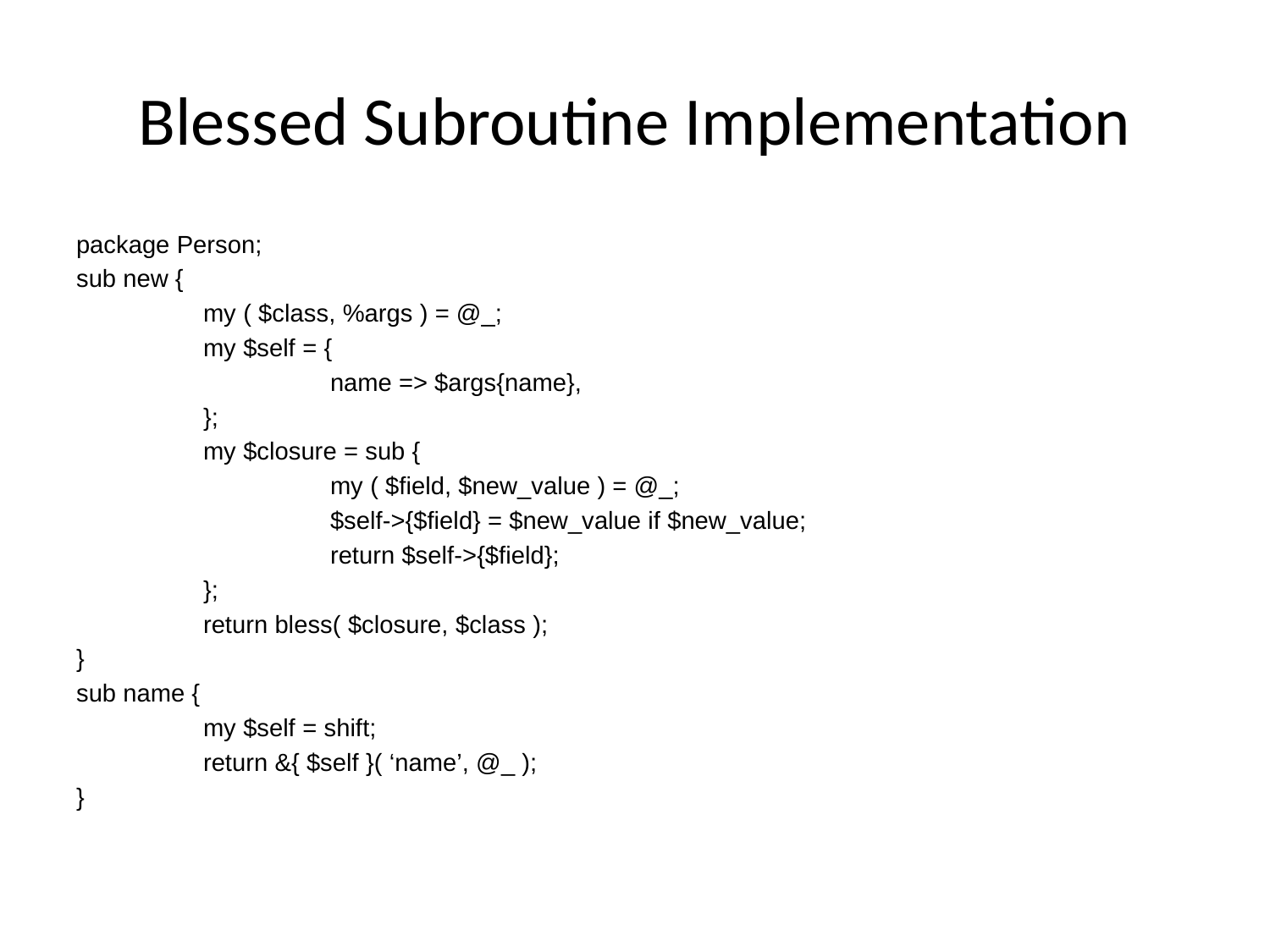

# Blessed Subroutine Implementation
package Person;
sub new {
	my ( $class, %args ) = @_;
	my $self = {
		name => $args{name},
	};
	my $closure = sub {
		my ( $field, $new_value ) = @_;
		$self->{$field} = $new_value if $new_value;
		return $self->{$field};
	};
	return bless( $closure, $class );
}
sub name {
	my $self = shift;
	return &{ $self }( ‘name’, @_ );
}